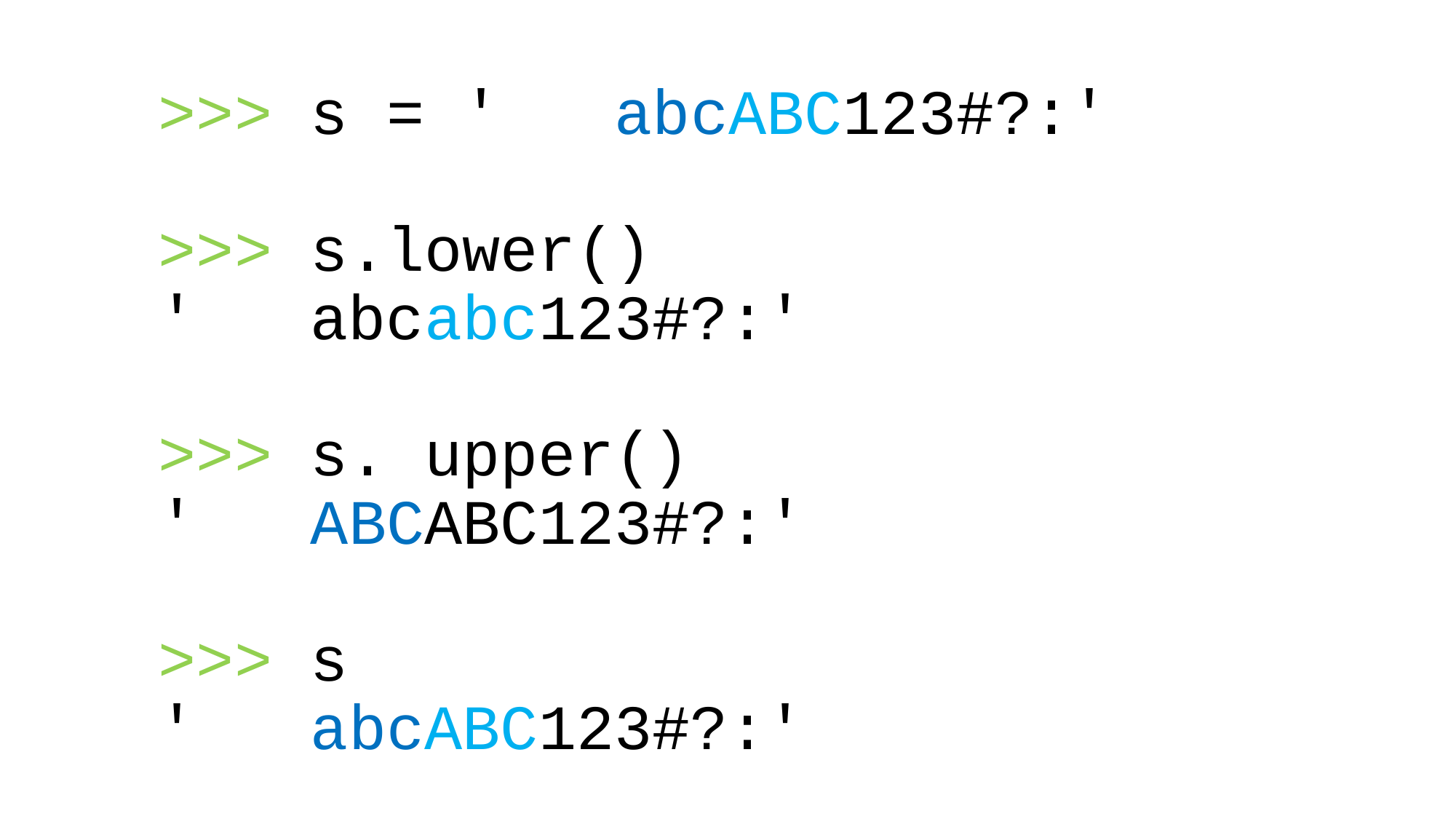

# >>> s = '   abcABC123#?:' >>> s.lower() '   abcabc123#?:' >>> s. upper() '   ABCABC123#?:' >>> s '   abcABC123#?:'